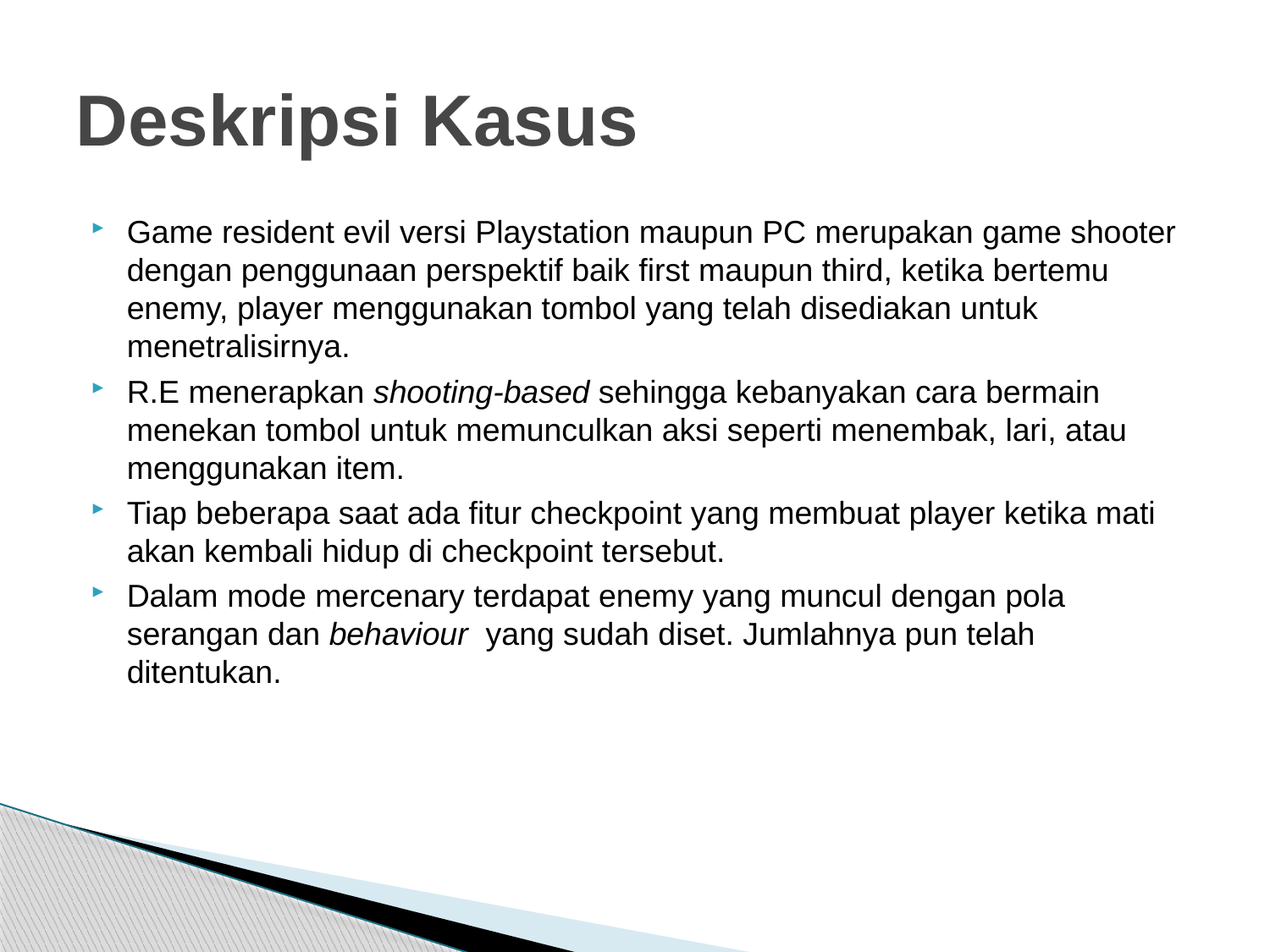

# Deskripsi Kasus
Game resident evil versi Playstation maupun PC merupakan game shooter dengan penggunaan perspektif baik first maupun third, ketika bertemu enemy, player menggunakan tombol yang telah disediakan untuk menetralisirnya.
R.E menerapkan shooting-based sehingga kebanyakan cara bermain menekan tombol untuk memunculkan aksi seperti menembak, lari, atau menggunakan item.
Tiap beberapa saat ada fitur checkpoint yang membuat player ketika mati akan kembali hidup di checkpoint tersebut.
Dalam mode mercenary terdapat enemy yang muncul dengan pola serangan dan behaviour  yang sudah diset. Jumlahnya pun telah ditentukan.